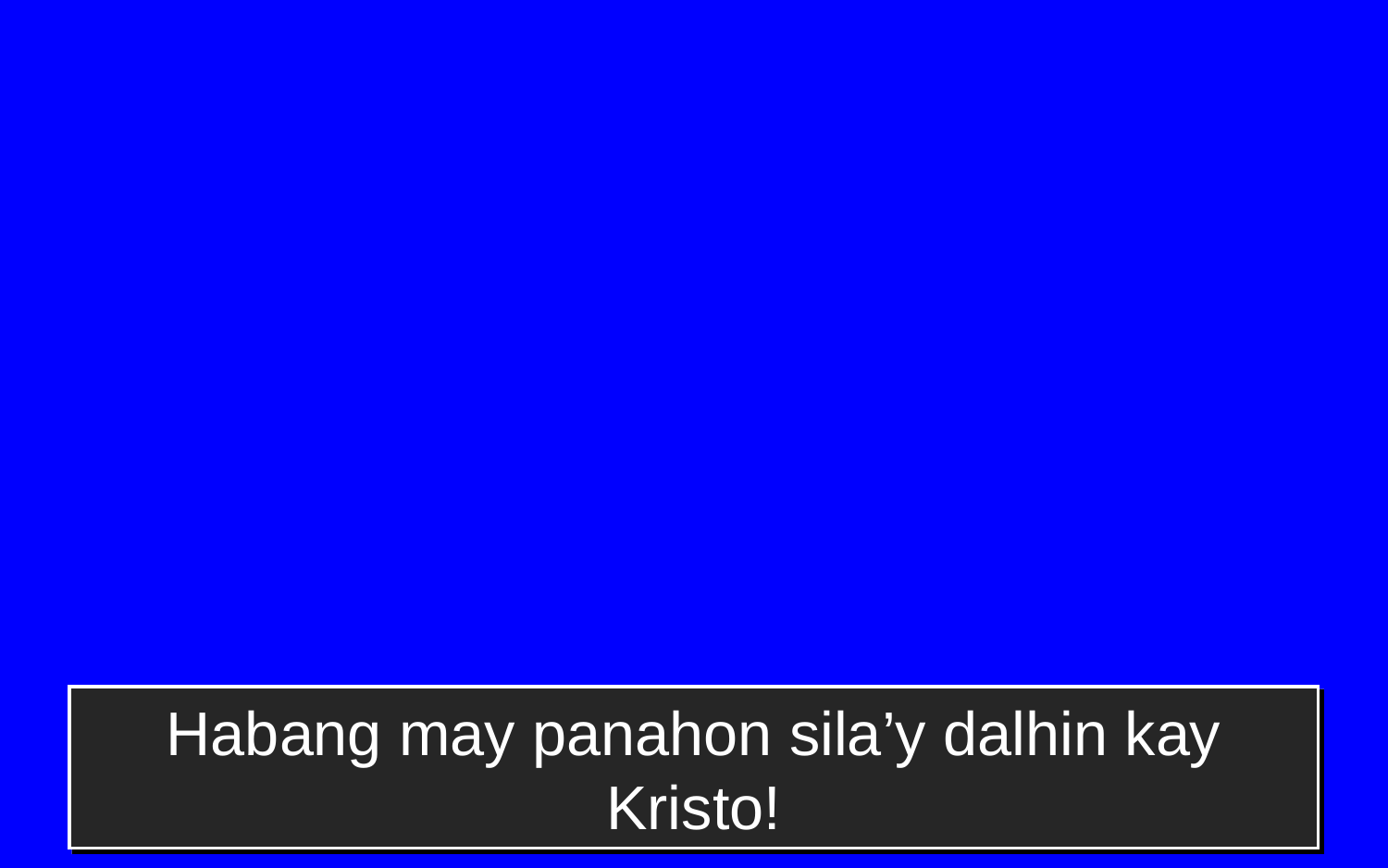

Habang may panahon sila’y dalhin kay Kristo!